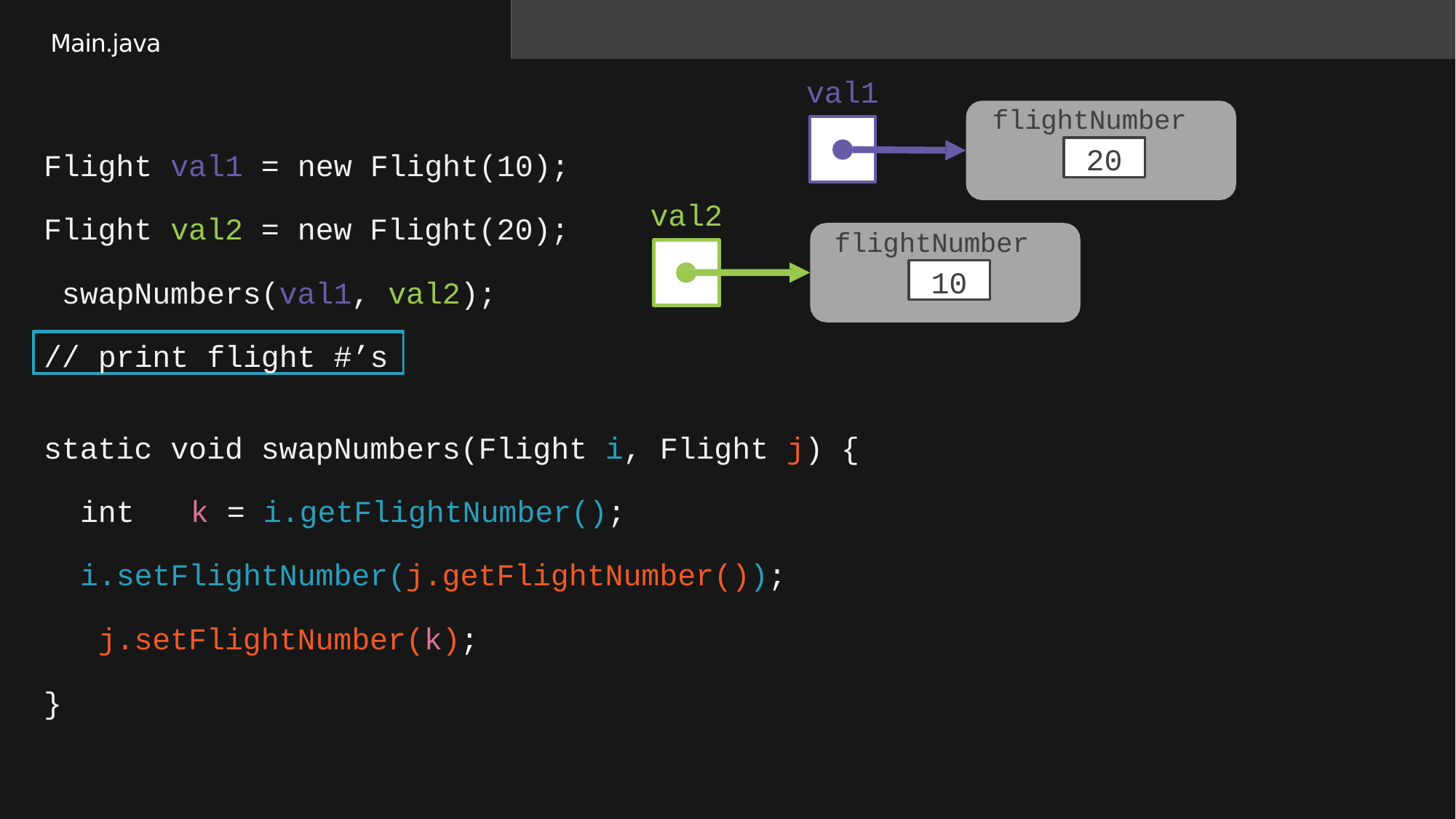

Main.java
# val1

flightNumber

20
Flight val1 = new Flight(10);
Flight val2 = new Flight(20);  swapNumbers(val1, val2);
val2

flightNumber

10

// print flight #’s
val1:20, val2:10
static void swapNumbers(Flight i, Flight j) {
int	k = i.getFlightNumber();  i.setFlightNumber(j.getFlightNumber());  j.setFlightNumber(k);
}
12